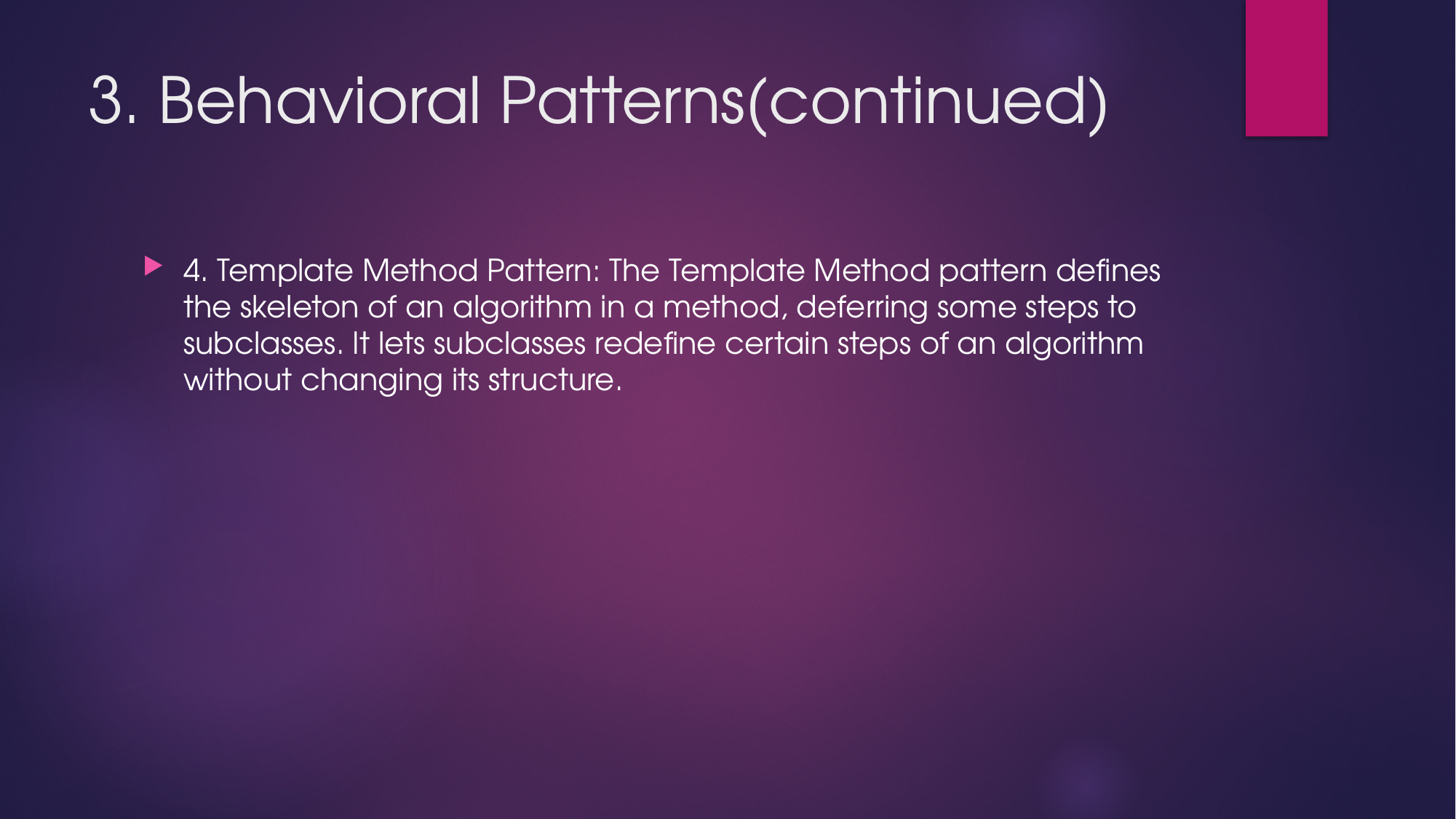

# 3. Behavioral Patterns(continued)
4. Template Method Pattern: The Template Method pattern defines the skeleton of an algorithm in a method, deferring some steps to subclasses. It lets subclasses redefine certain steps of an algorithm without changing its structure.